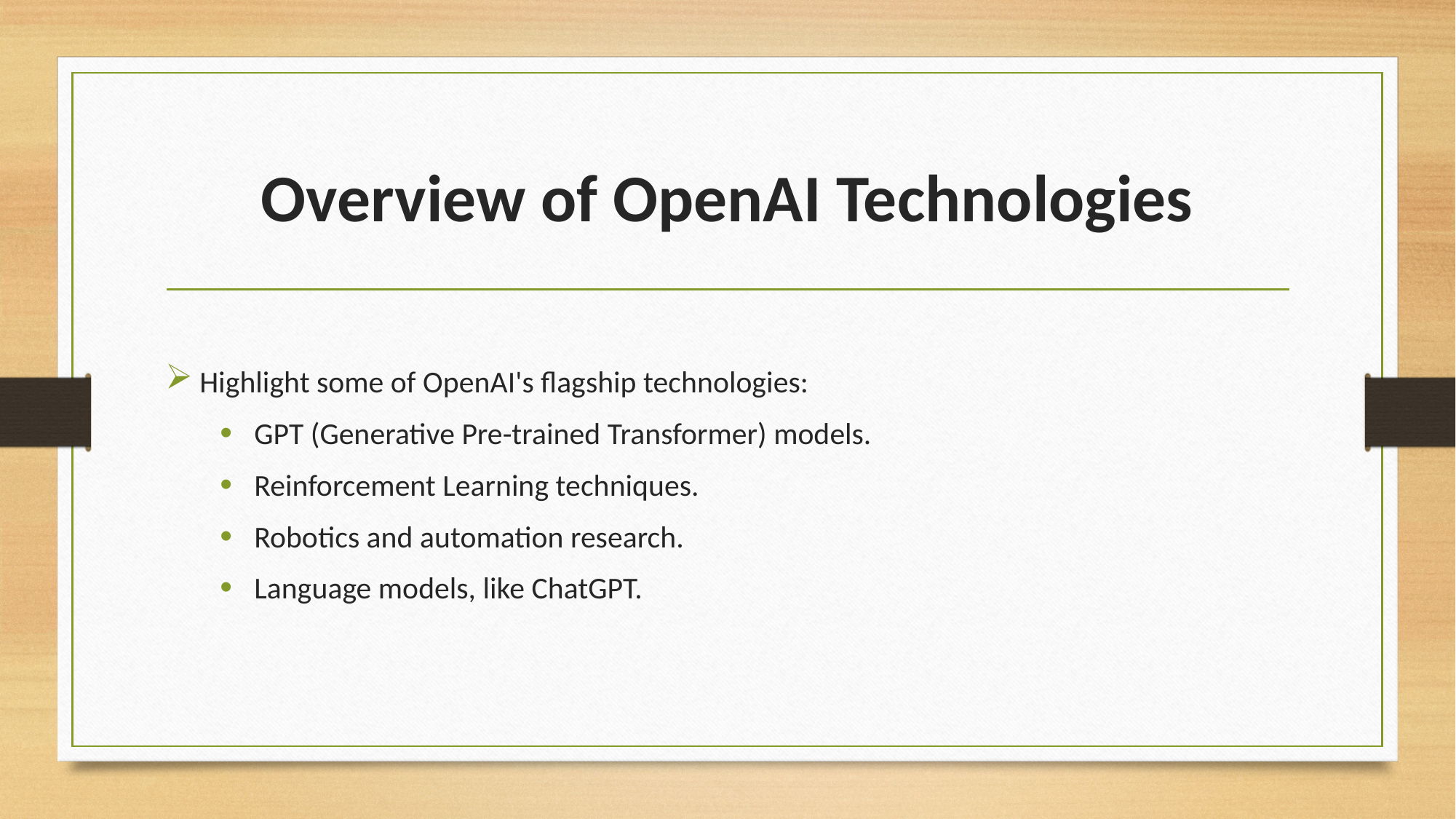

# Overview of OpenAI Technologies

Highlight some of OpenAI's flagship technologies:
GPT (Generative Pre-trained Transformer) models.
Reinforcement Learning techniques.
Robotics and automation research.
Language models, like ChatGPT.